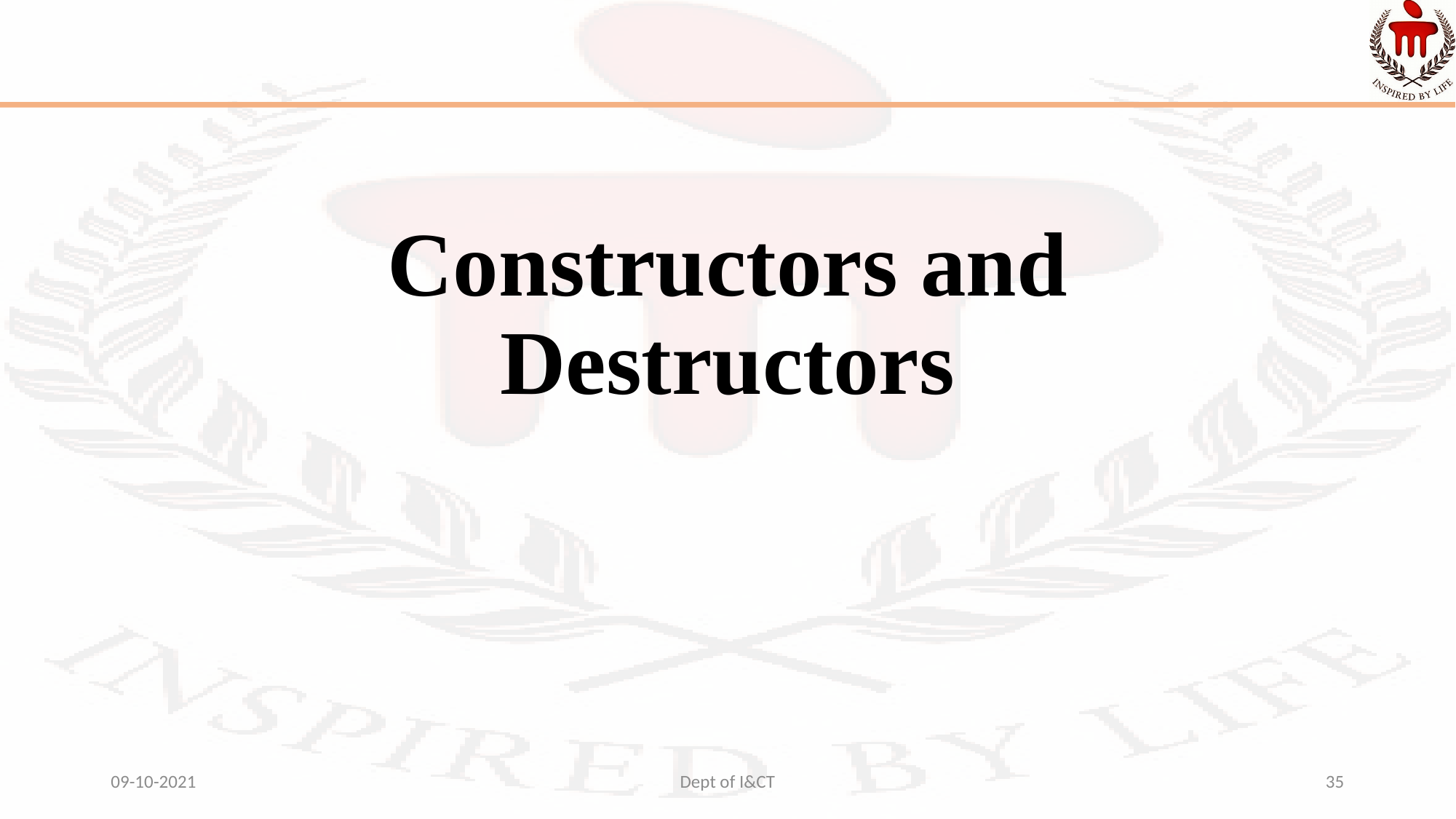

# Constructors and Destructors

09-10-2021
Dept of I&CT
35